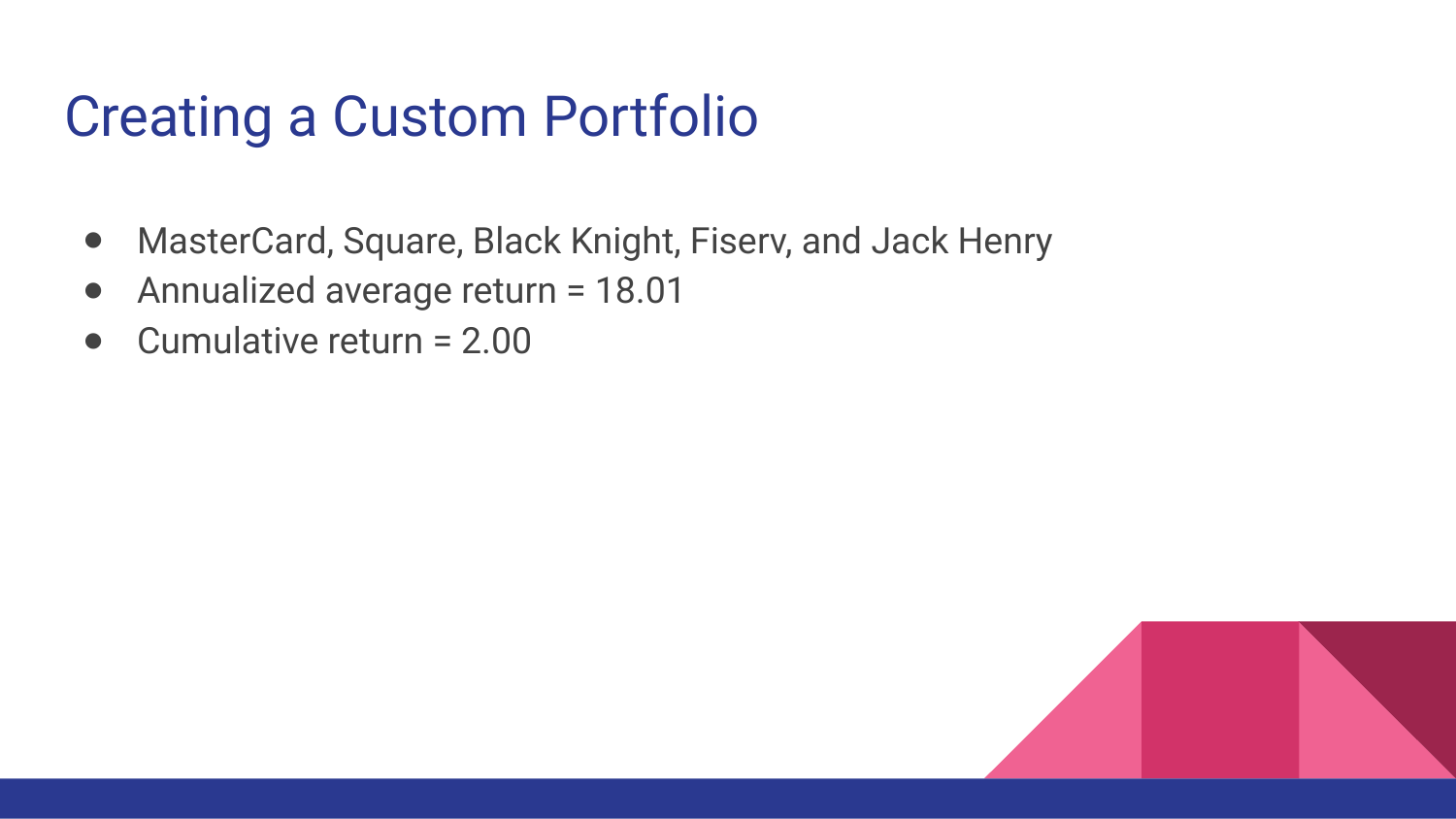

# Creating a Custom Portfolio
MasterCard, Square, Black Knight, Fiserv, and Jack Henry
Annualized average return = 18.01
Cumulative return = 2.00